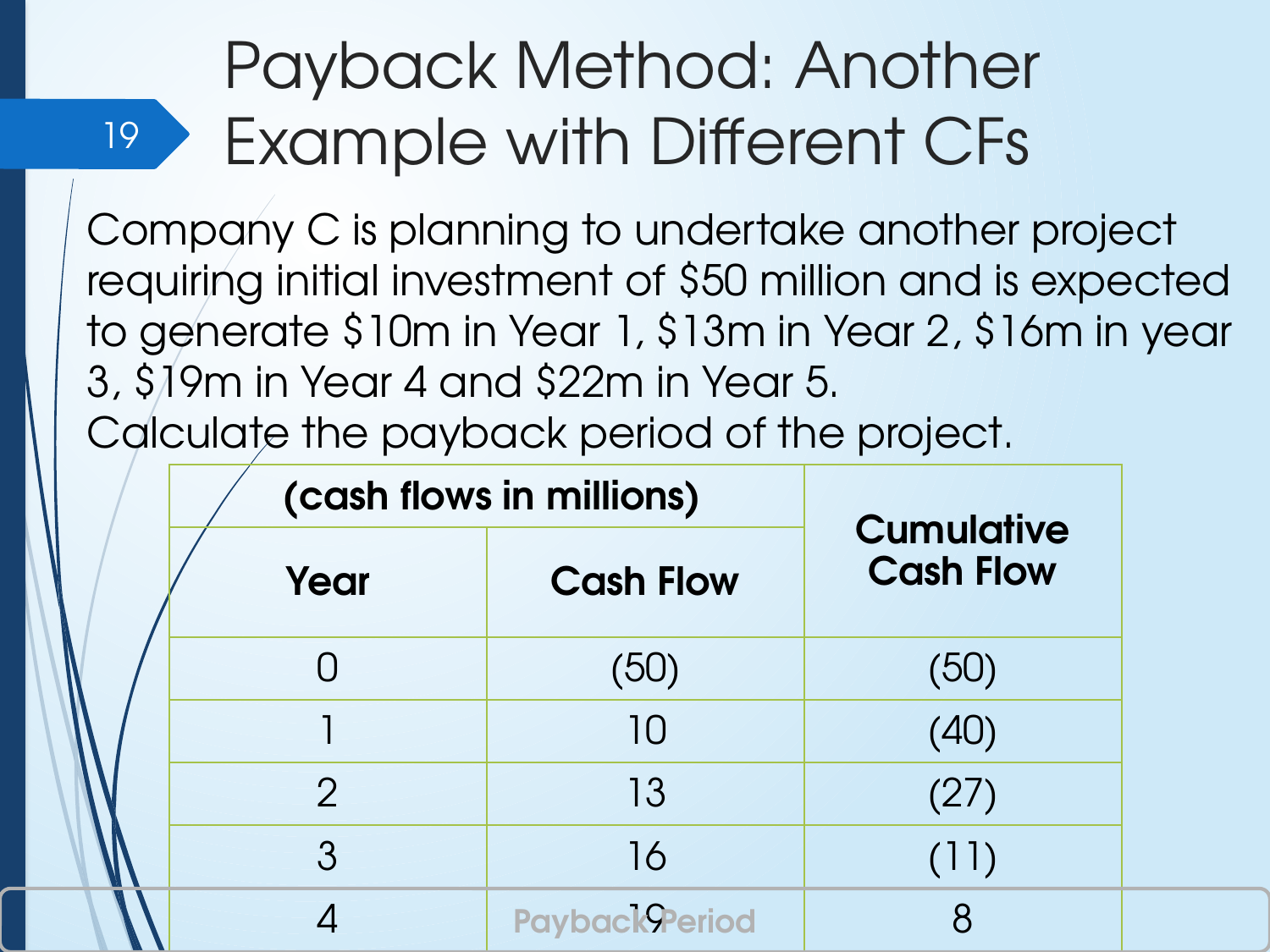

# Payback Method: Another Example with Different CFs
19
Company C is planning to undertake another project requiring initial investment of $50 million and is expected to generate $10m in Year 1, $13m in Year 2, $16m in year 3, $19m in Year 4 and $22m in Year 5.
Calculate the payback period of the project.
| (cash flows in millions) |  | Cumulative Cash Flow |
| --- | --- | --- |
| Year | Cash Flow |  |
| 0 | (50) | (50) |
| 1 | 10 | (40) |
| 2 | 13 | (27) |
| 3 | 16 | (11) |
| 4 | 19 | 8 |
| 5 | 22 | 30 |

Payback Period